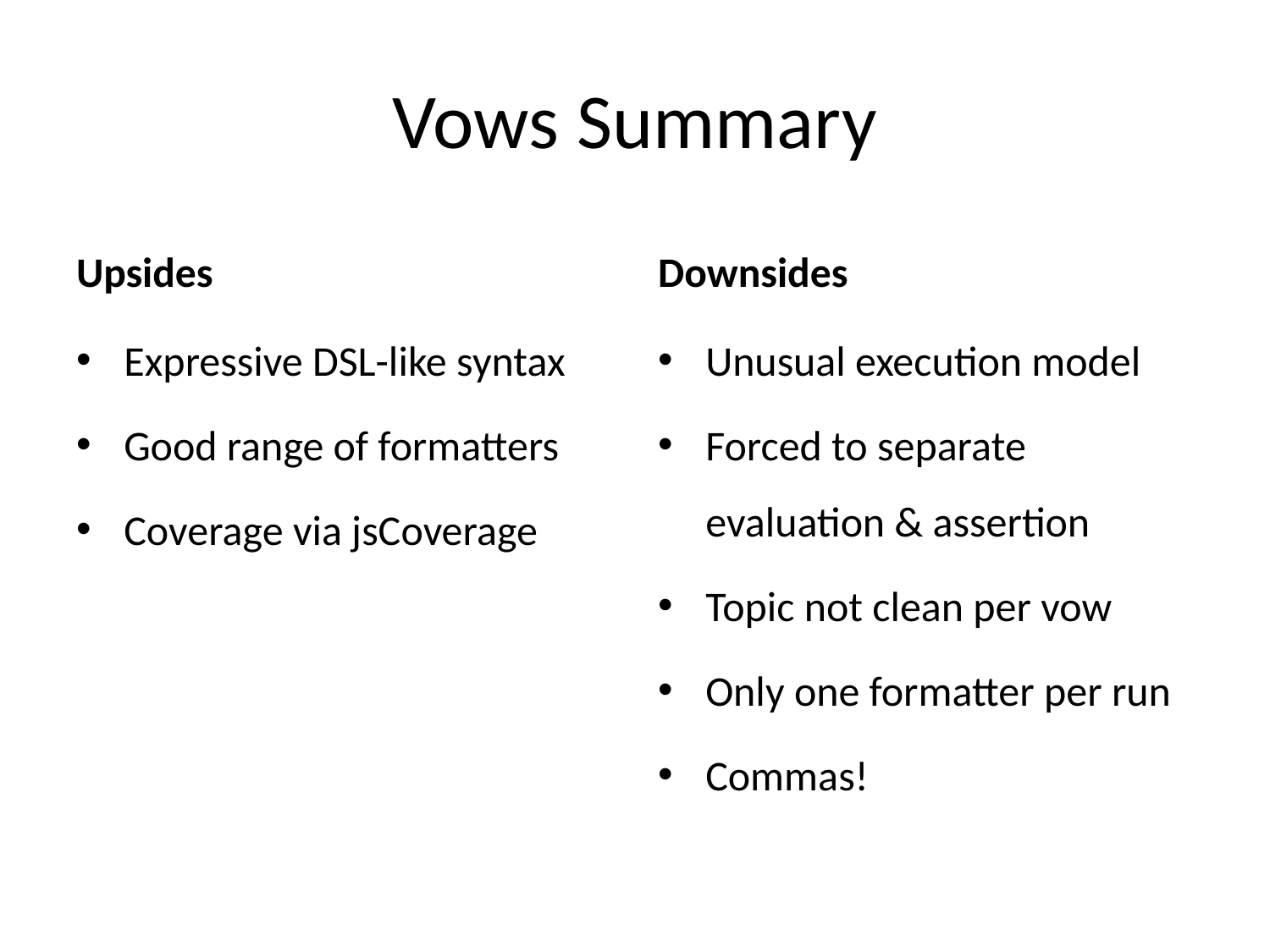

# Vows Summary
Upsides
Downsides
Expressive DSL-like syntax
Good range of formatters
Coverage via jsCoverage

Unusual execution model
Forced to separate evaluation & assertion
Topic not clean per vow
Only one formatter per run
Commas!